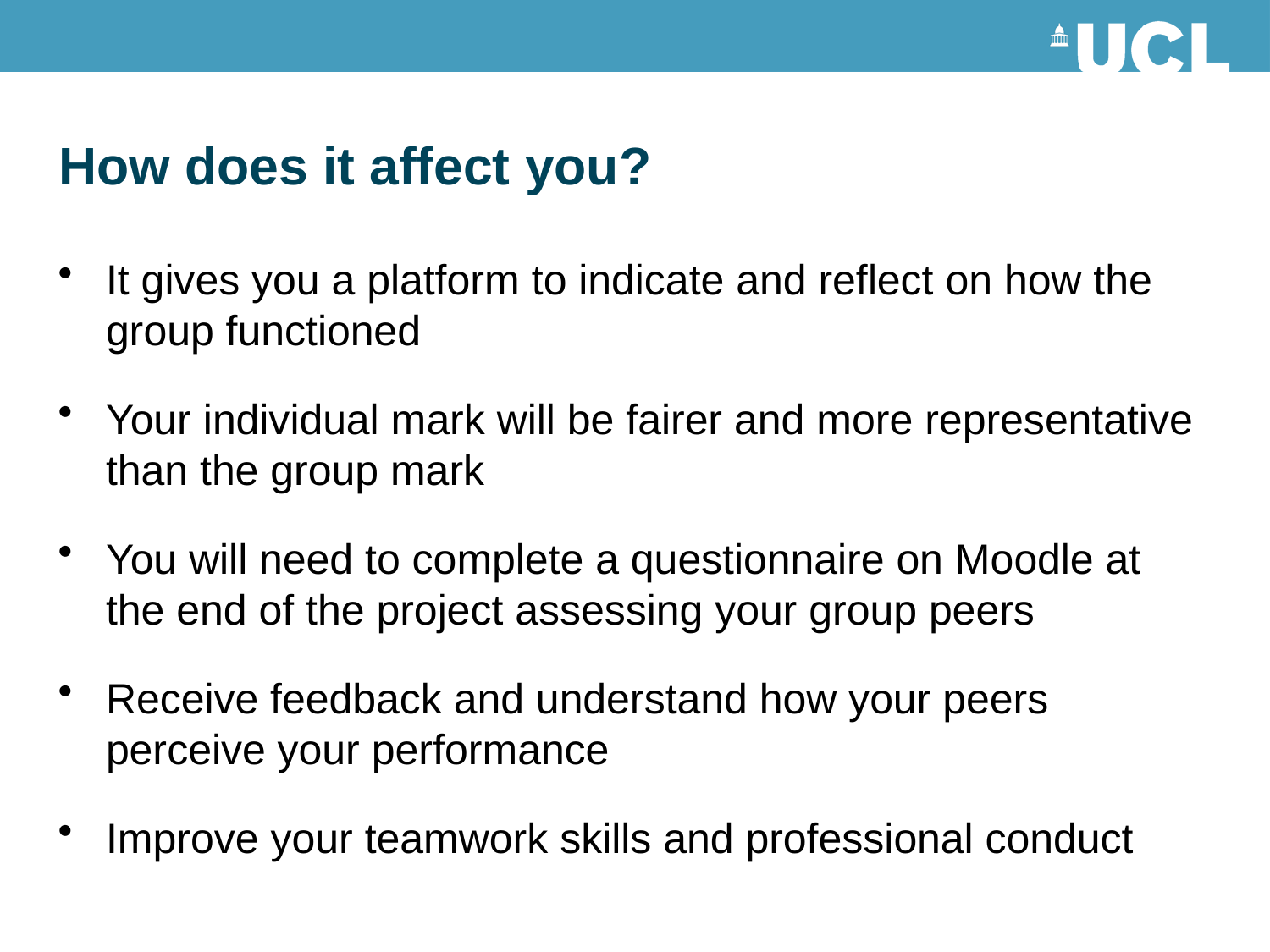

# How does it affect you?
It gives you a platform to indicate and reflect on how the group functioned

Your individual mark will be fairer and more representative than the group mark

You will need to complete a questionnaire on Moodle at the end of the project assessing your group peers

Receive feedback and understand how your peers perceive your performance

Improve your teamwork skills and professional conduct